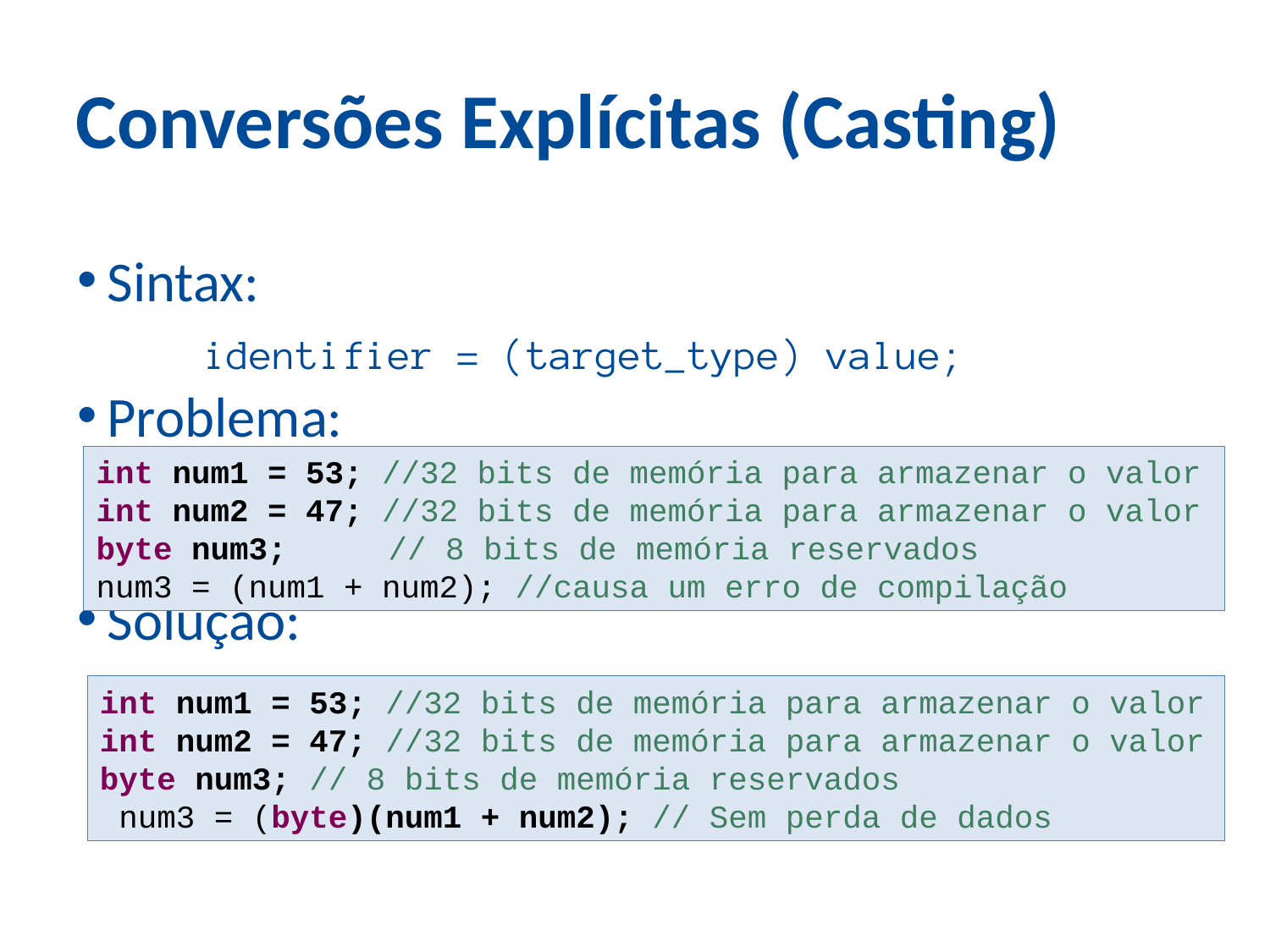

Conversões Explícitas (Casting)
Sintax:
	identifier = (target_type) value;
Problema:

Solução:
int num1 = 53; //32 bits de memória para armazenar o valor
int num2 = 47; //32 bits de memória para armazenar o valor
byte num3;  	  // 8 bits de memória reservados
num3 = (num1 + num2); //causa um erro de compilação
int num1 = 53; //32 bits de memória para armazenar o valor
int num2 = 47; //32 bits de memória para armazenar o valor byte num3; // 8 bits de memória reservados
 num3 = (byte)(num1 + num2); // Sem perda de dados